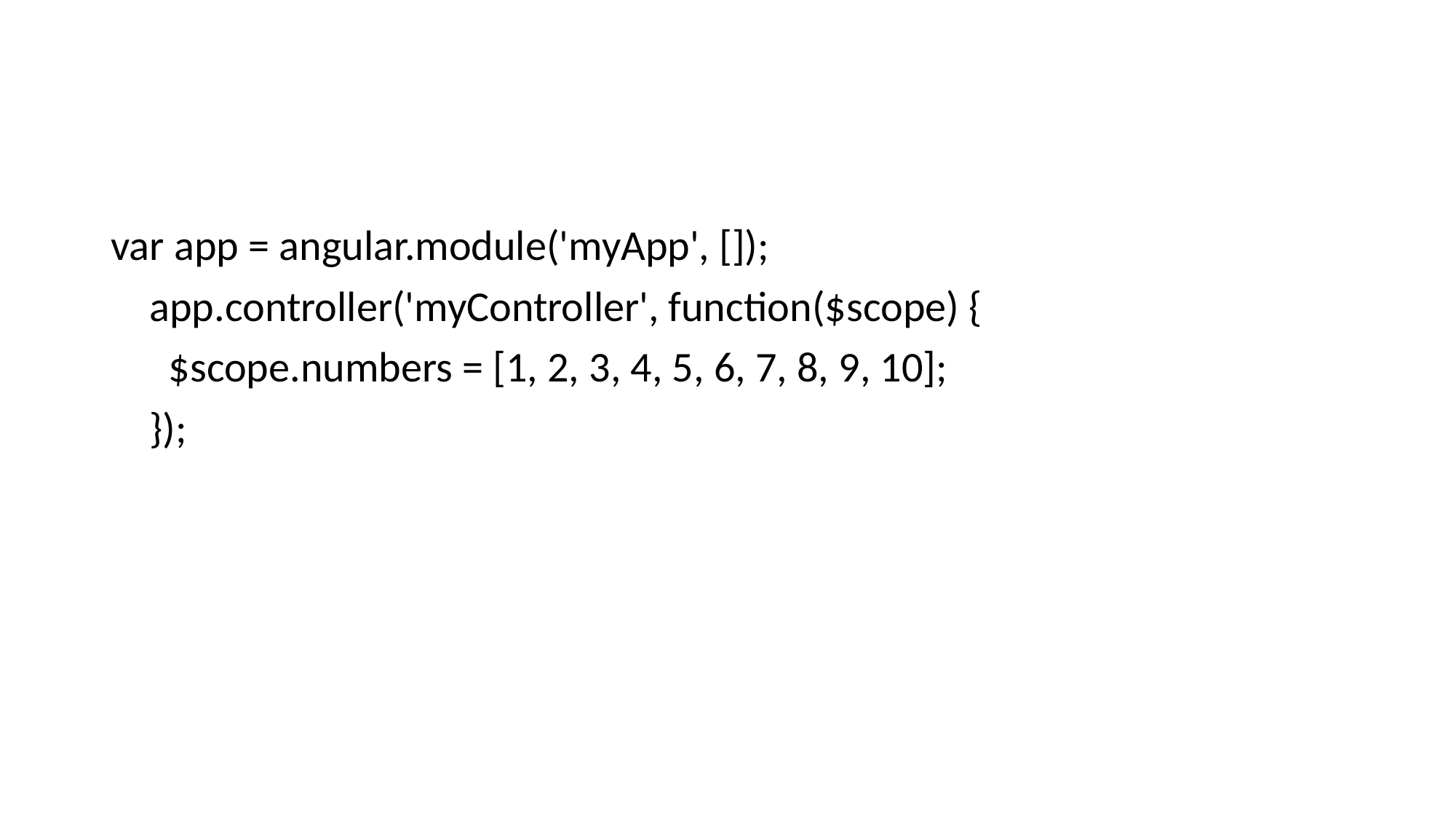

#
var app = angular.module('myApp', []);
    app.controller('myController', function($scope) {
      $scope.numbers = [1, 2, 3, 4, 5, 6, 7, 8, 9, 10];
    });